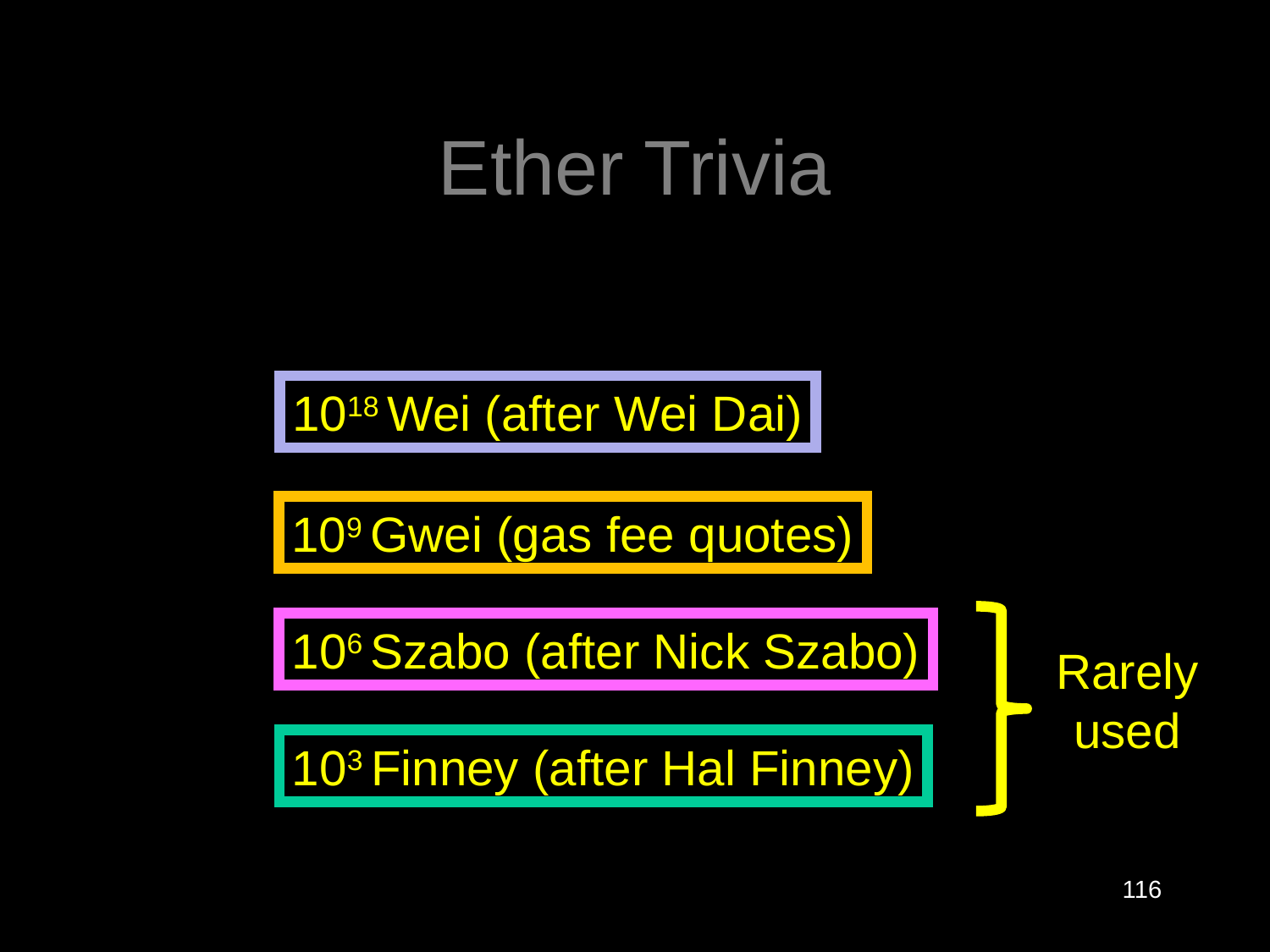

# Ether Trivia
1018 Wei (after Wei Dai)
109 Gwei (gas fee quotes)

Rarely
used
106 Szabo (after Nick Szabo)
103 Finney (after Hal Finney)
116